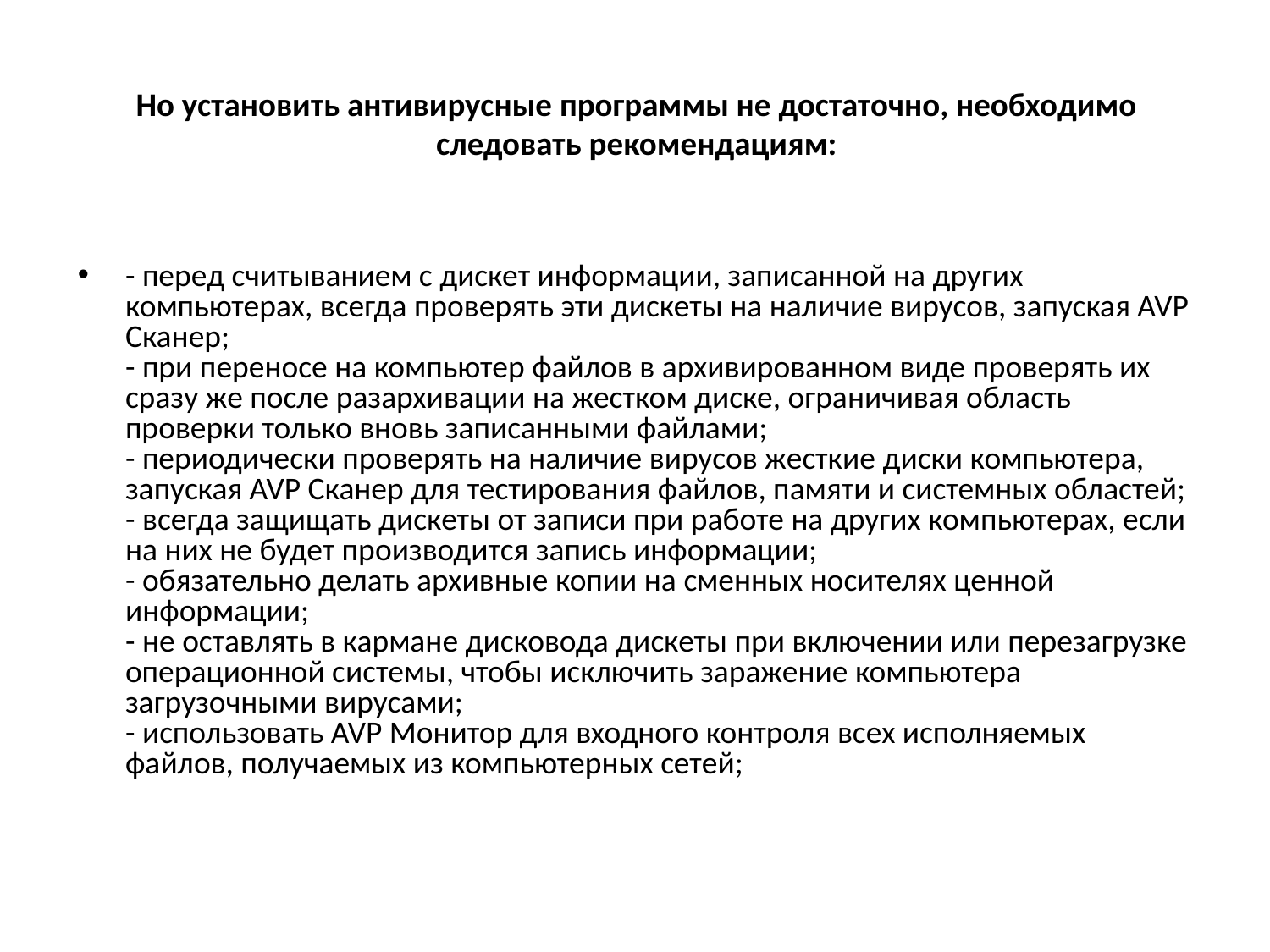

# Но установить антивирусные программы не достаточно, необходимо следовать рекомендациям:
- перед считыванием с дискет информации, записанной на других компьютерах, всегда проверять эти дискеты на наличие вирусов, запуская AVP Сканер;
- при переносе на компьютер файлов в архивированном виде проверять их сразу же после разархивации на жестком диске, ограничивая область проверки только вновь записанными файлами;
- периодически проверять на наличие вирусов жесткие диски компьютера, запуская AVP Сканер для тестирования файлов, памяти и системных областей;
- всегда защищать дискеты от записи при работе на других компьютерах, если на них не будет производится запись информации;
- обязательно делать архивные копии на сменных носителях ценной информации;
- не оставлять в кармане дисковода дискеты при включении или перезагрузке операционной системы, чтобы исключить заражение компьютера загрузочными вирусами;
- использовать AVP Монитор для входного контроля всех исполняемых файлов, получаемых из компьютерных сетей;